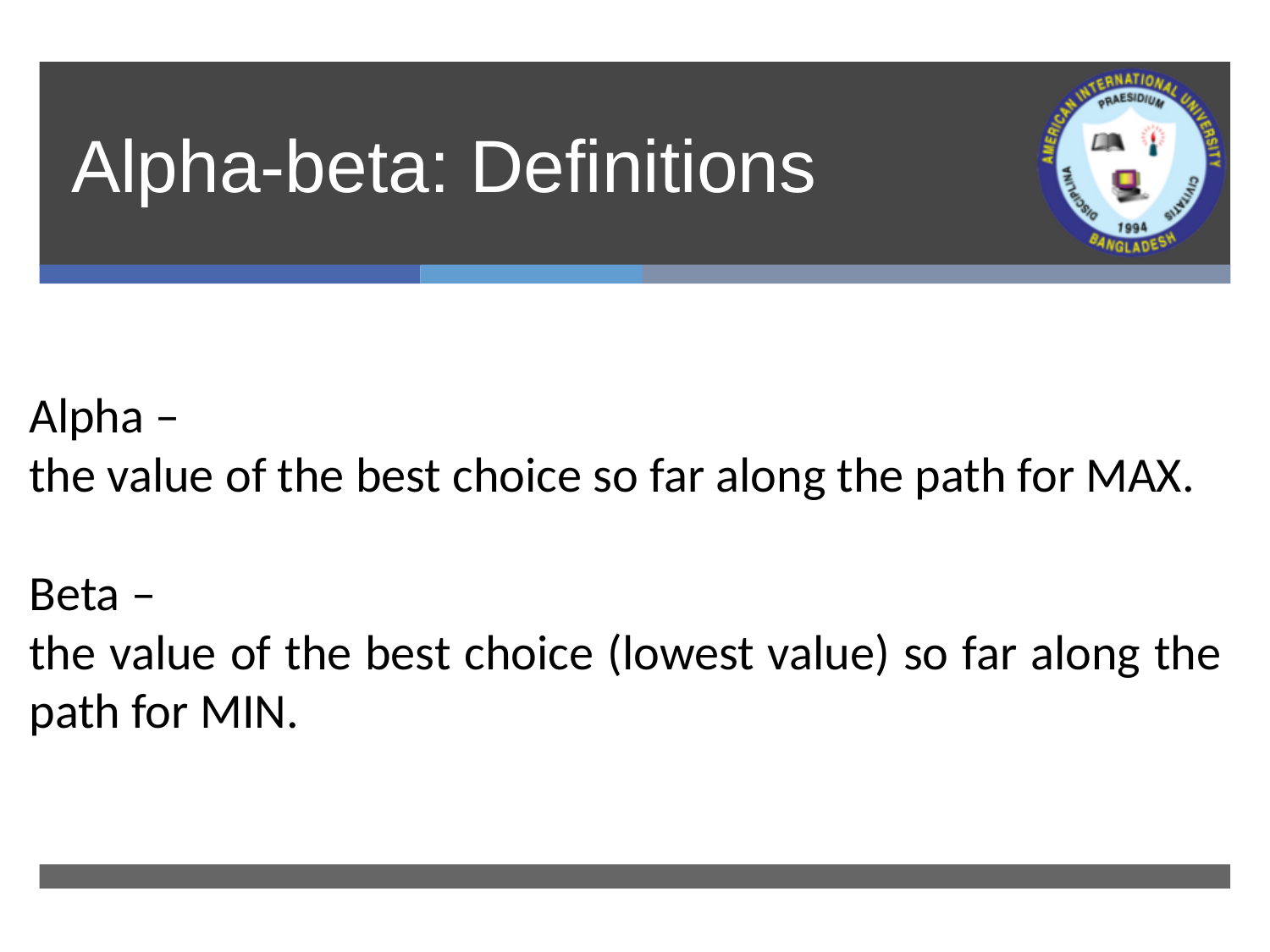

# Alpha-beta: Definitions

Alpha –
the value of the best choice so far along the path for MAX.

Beta –
the value of the best choice (lowest value) so far along the path for MIN.